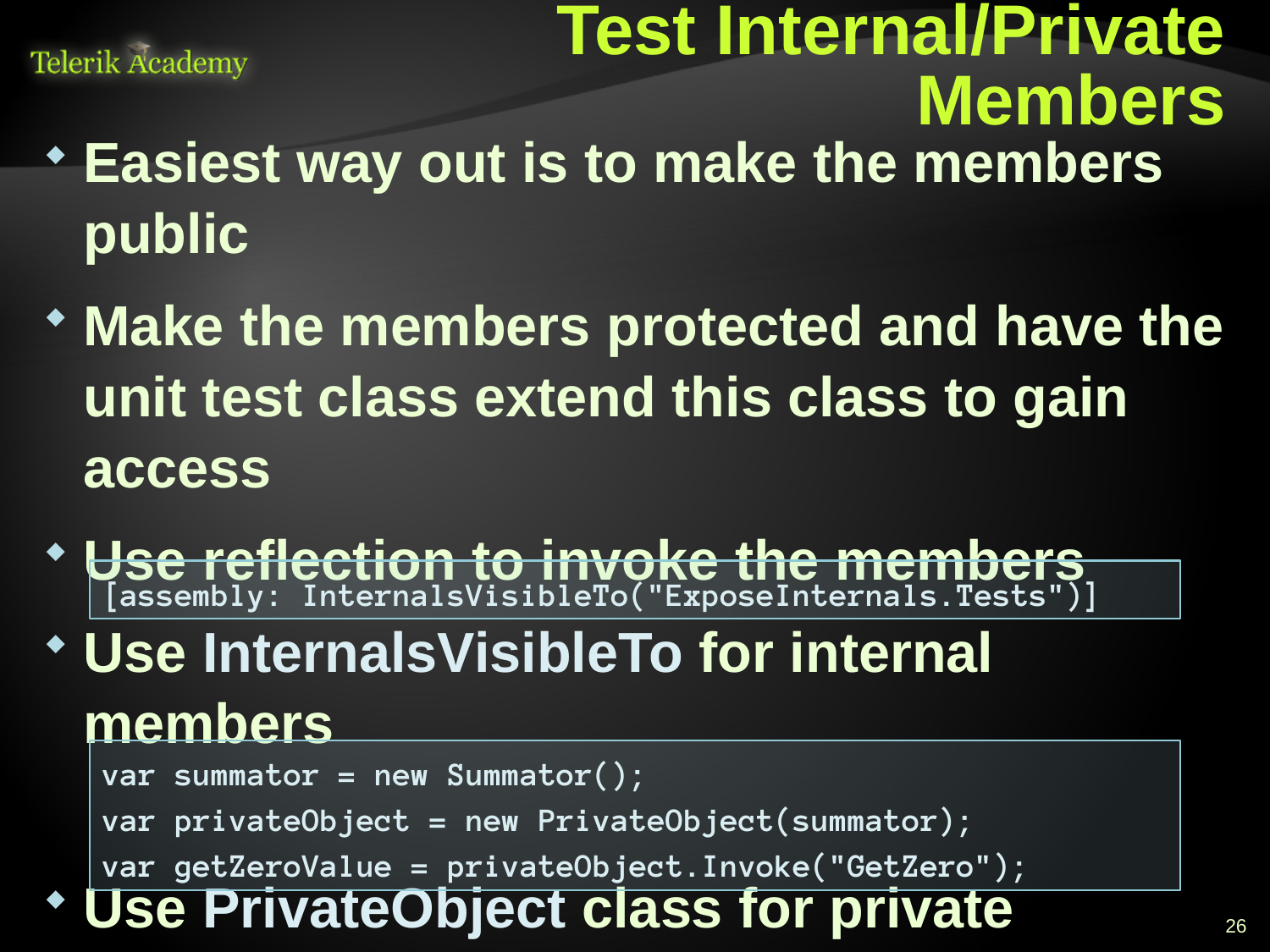

# Test Internal/Private Members
Eas­i­est way out is to make the members pub­lic
Make the members pro­tected and have the unit test class extend this class to gain access
Use reflec­tion to invoke the members
Use Inter­nalsVis­i­bleTo for internal members

Use PrivateObject class for private members
[assembly: InternalsVisibleTo("ExposeInternals.Tests")]
var summator = new Summator();
var privateObject = new PrivateObject(summator);
var getZeroValue = privateObject.Invoke("GetZero");
26